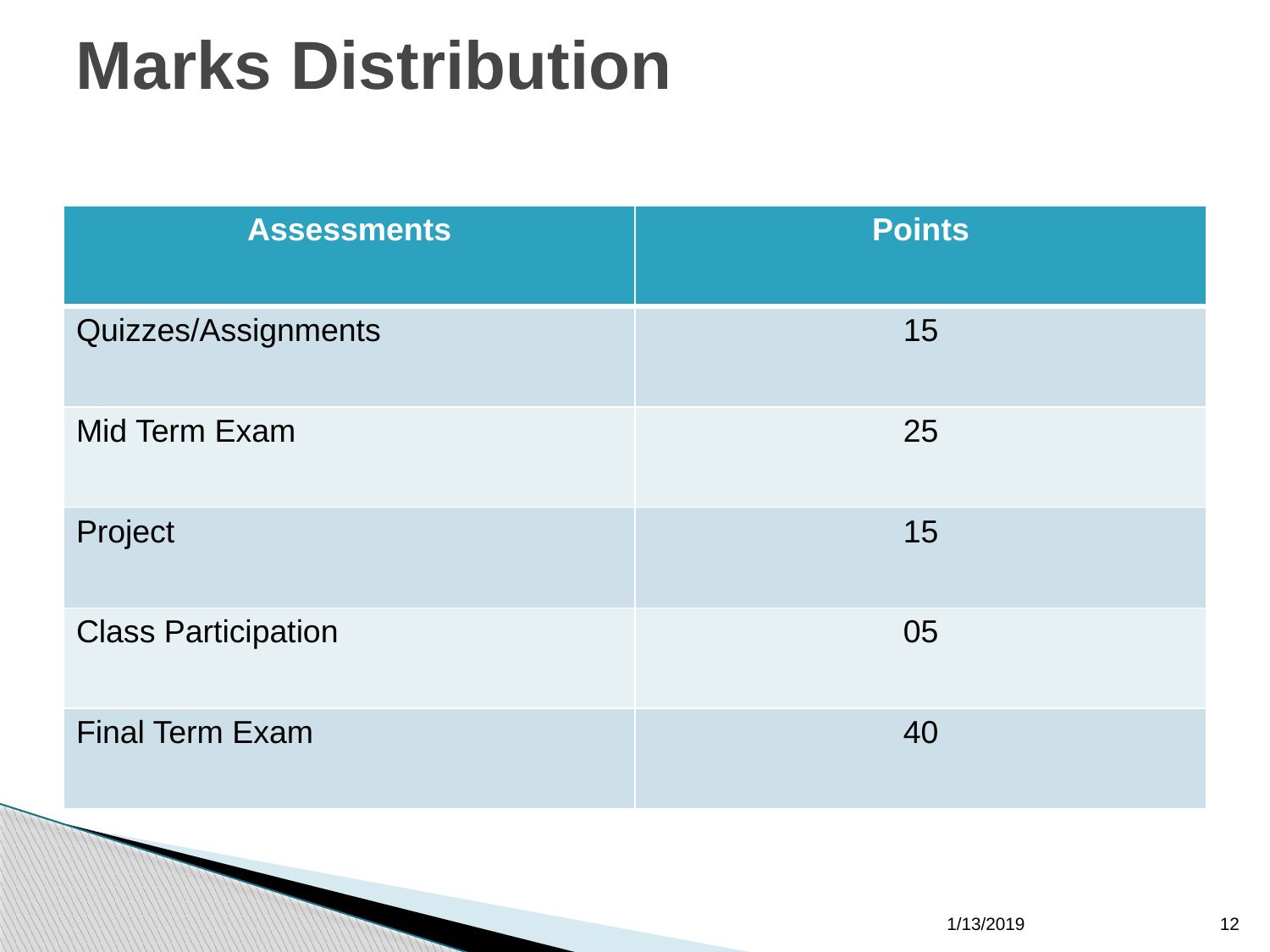

# Marks Distribution
| Assessments | Points |
| --- | --- |
| Quizzes/Assignments | 15 |
| Mid Term Exam | 25 |
| Project | 15 |
| Class Participation | 05 |
| Final Term Exam | 40 |
1/13/2019
12